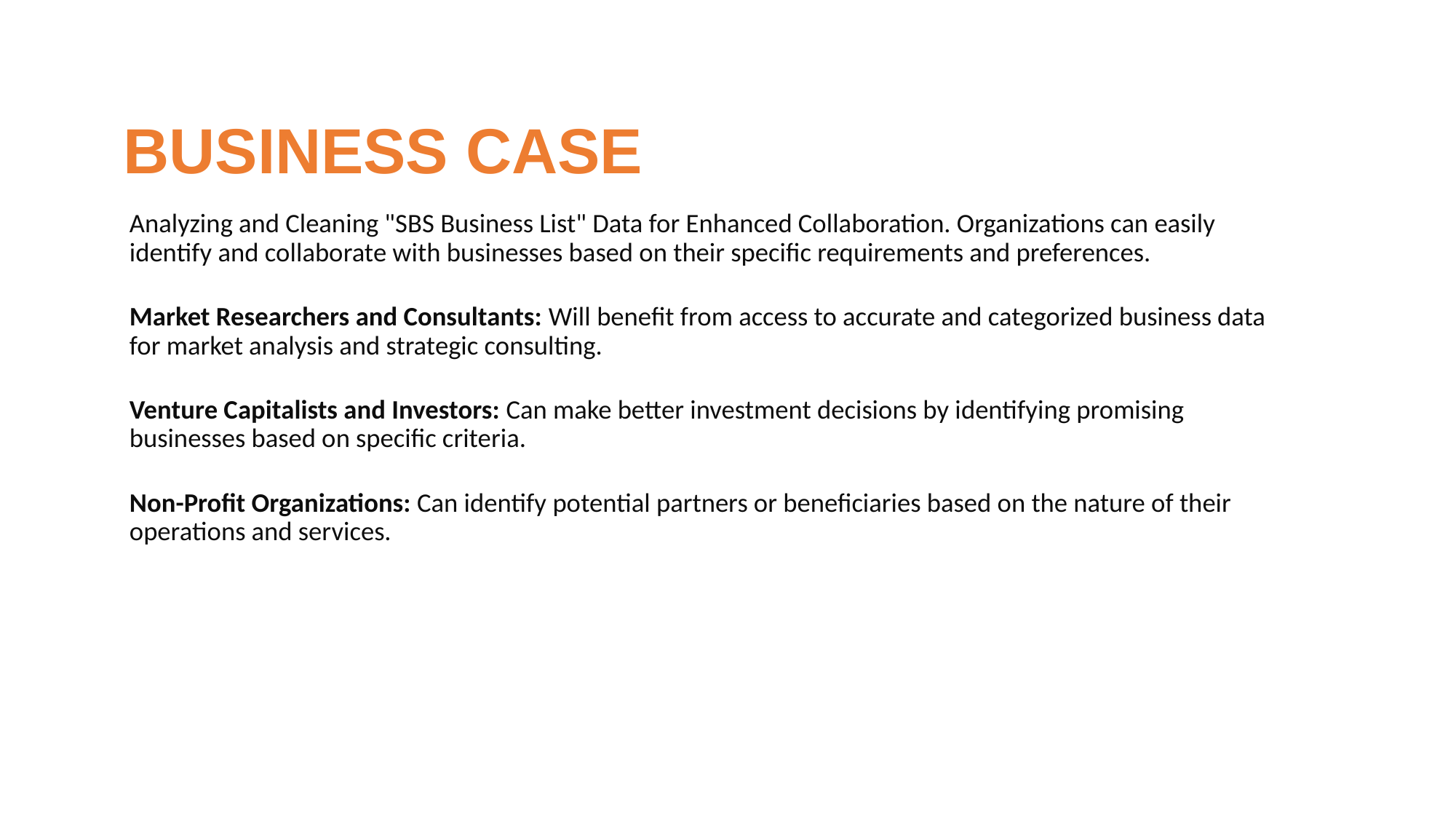

# BUSINESS CASE
Analyzing and Cleaning "SBS Business List" Data for Enhanced Collaboration. Organizations can easily identify and collaborate with businesses based on their specific requirements and preferences.

Market Researchers and Consultants: Will benefit from access to accurate and categorized business data for market analysis and strategic consulting.

Venture Capitalists and Investors: Can make better investment decisions by identifying promising businesses based on specific criteria.

Non-Profit Organizations: Can identify potential partners or beneficiaries based on the nature of their operations and services.

can easily identify and collaborate with businesses based on their specific requirements and preferences